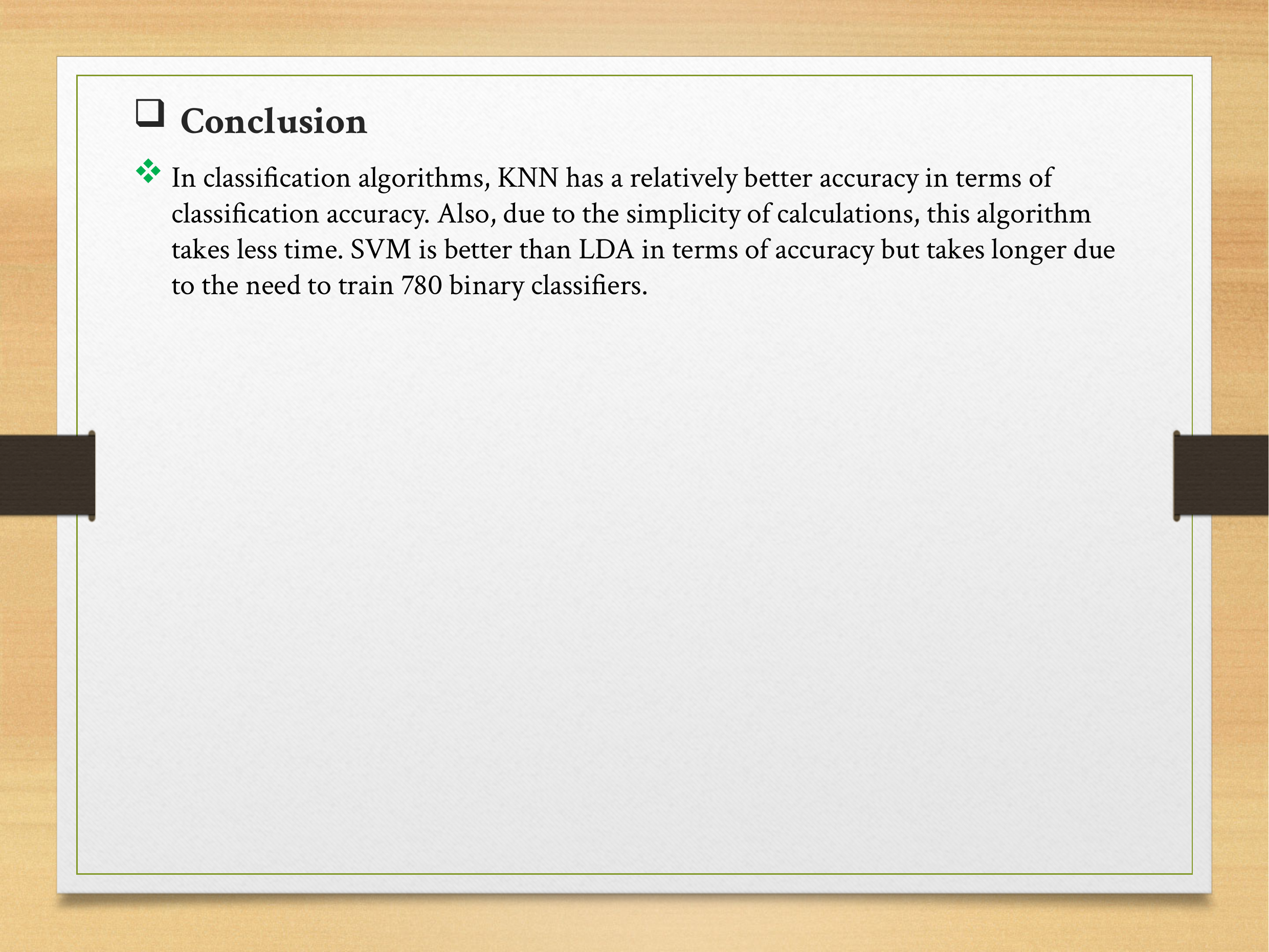

# Conclusion
In classification algorithms, KNN has a relatively better accuracy in terms of classification accuracy. Also, due to the simplicity of calculations, this algorithm takes less time. SVM is better than LDA in terms of accuracy but takes longer due to the need to train 780 binary classifiers.